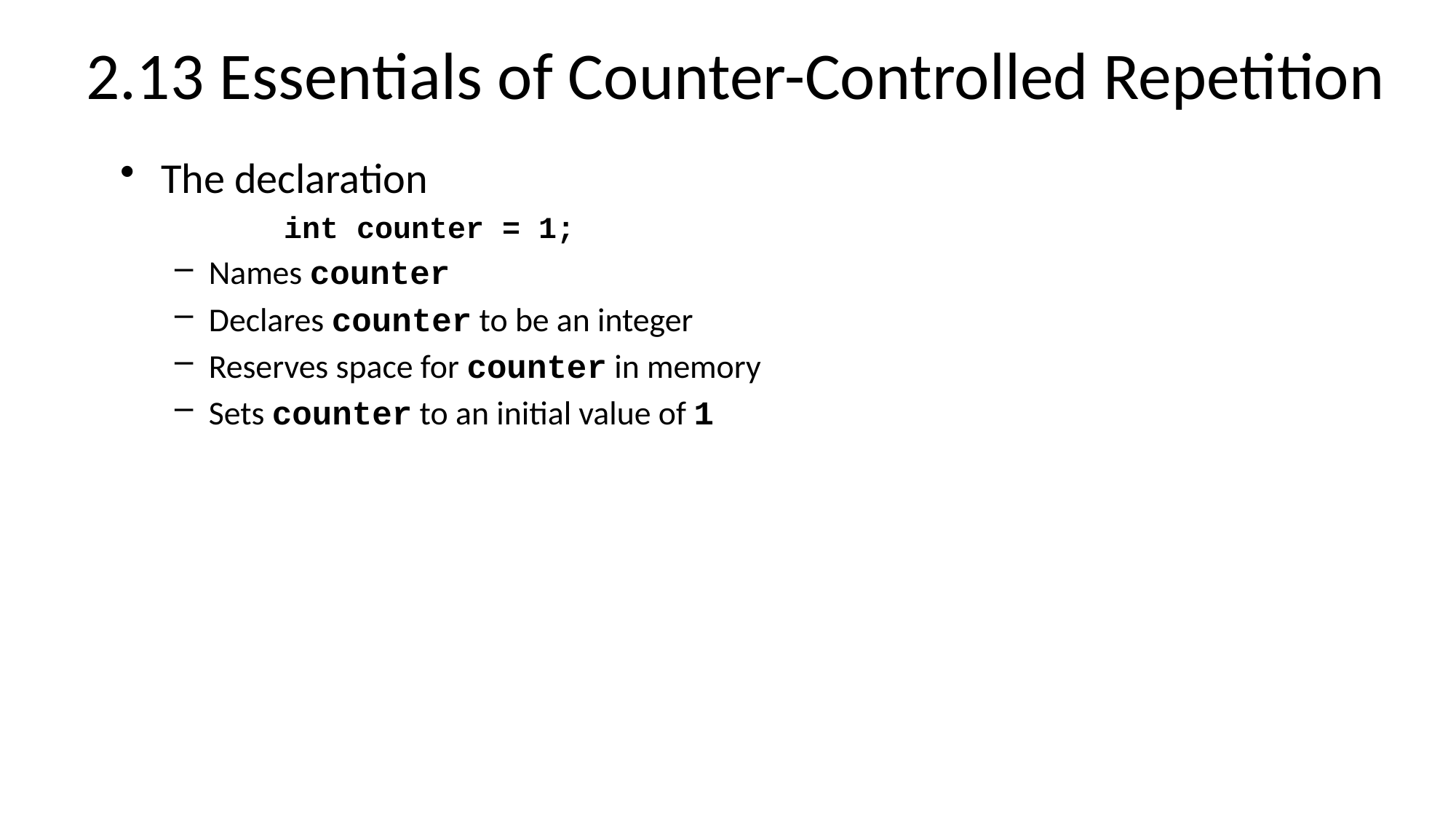

# 2.13 Essentials of Counter-Controlled Repetition
The declaration
int counter = 1;
Names counter
Declares counter to be an integer
Reserves space for counter in memory
Sets counter to an initial value of 1